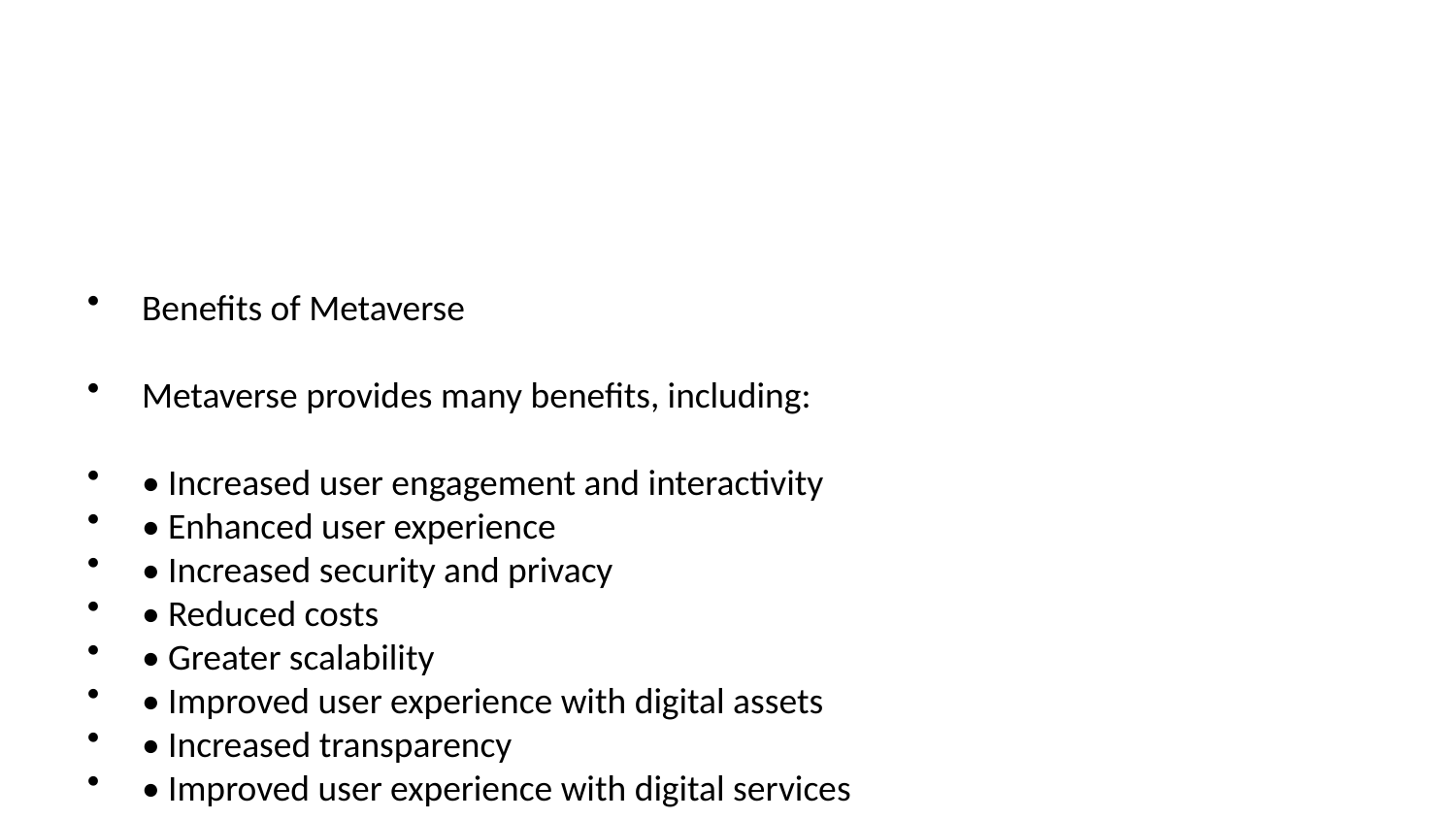

Benefits of Metaverse

Metaverse provides many benefits, including:

• Increased user engagement and interactivity
• Enhanced user experience
• Increased security and privacy
• Reduced costs
• Greater scalability
• Improved user experience with digital assets
• Increased transparency
• Improved user experience with digital services